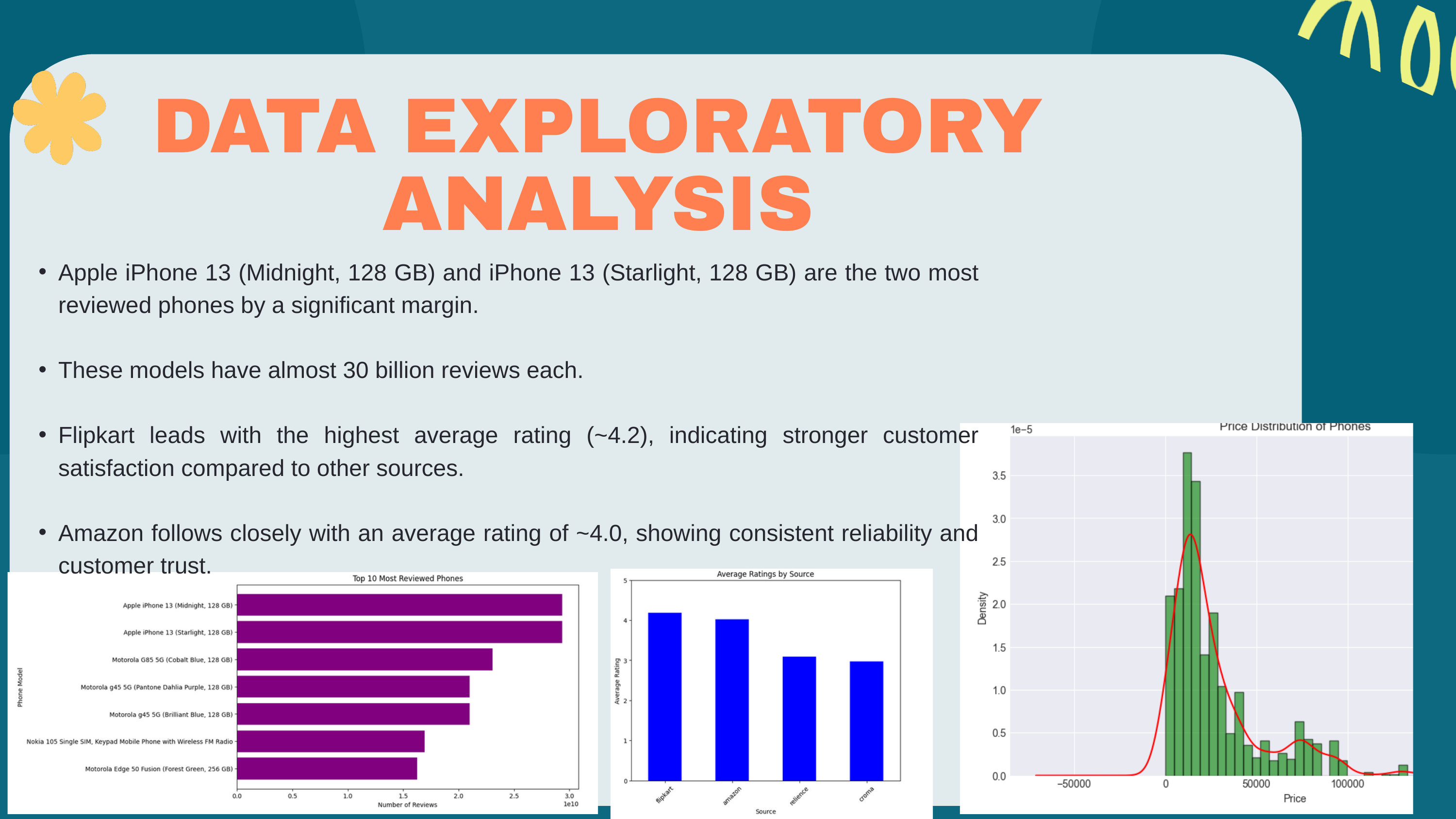

DATA EXPLORATORY ANALYSIS

Apple iPhone 13 (Midnight, 128 GB) and iPhone 13 (Starlight, 128 GB) are the two most reviewed phones by a significant margin.

These models have almost 30 billion reviews each.

Flipkart leads with the highest average rating (~4.2), indicating stronger customer satisfaction compared to other sources.

Amazon follows closely with an average rating of ~4.0, showing consistent reliability and customer trust.